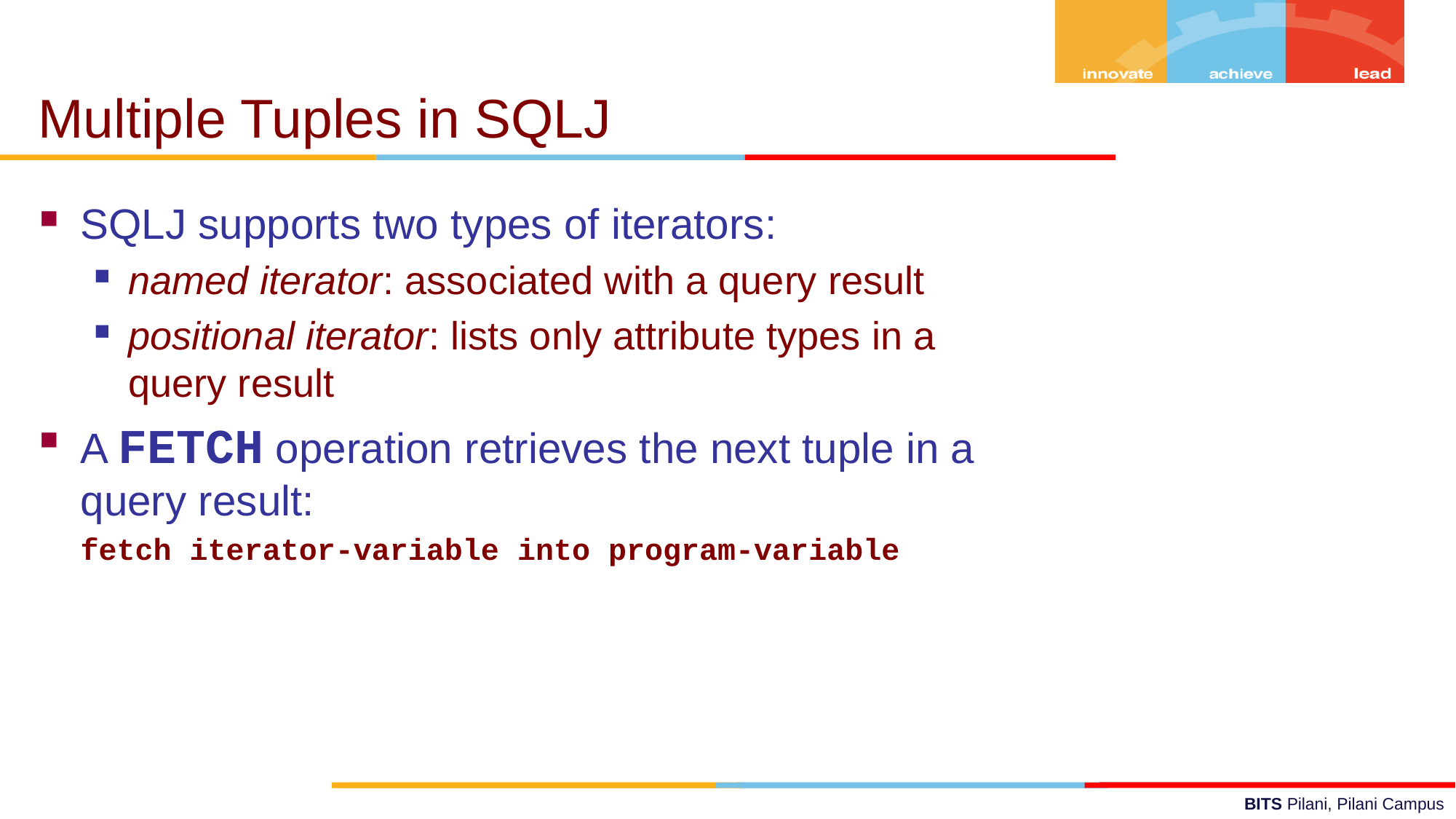

Multiple Tuples in SQLJ
SQLJ supports two types of iterators:
named iterator: associated with a query result
positional iterator: lists only attribute types in a query result
A FETCH operation retrieves the next tuple in a query result:
	fetch iterator-variable into program-variable